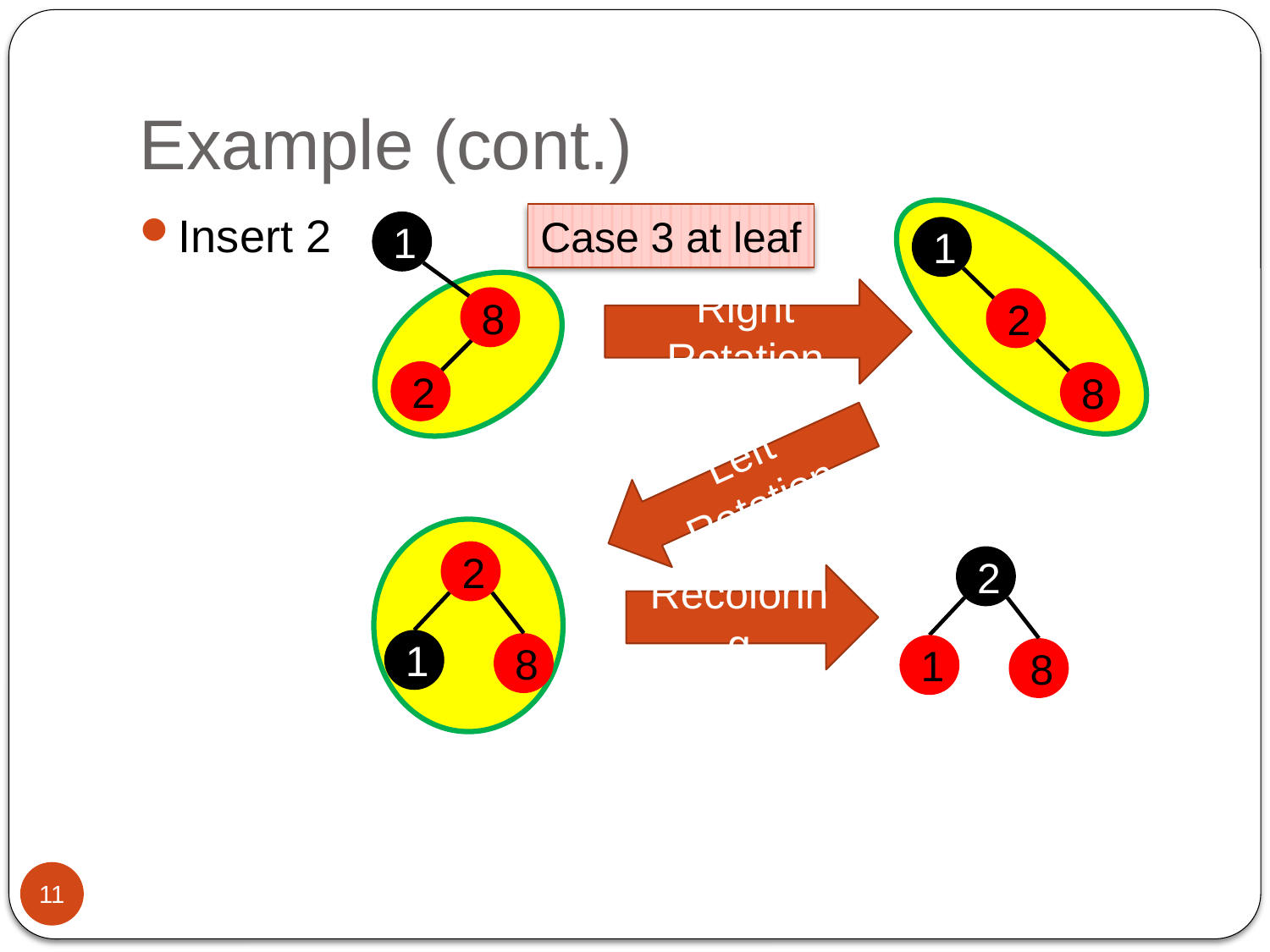

# Example (cont.)

Insert 2

Case 3 at leaf
1
8
1
2
8

Right Rotation
2
Left Rotation

2
1
8
2
1
8
Recoloring
11